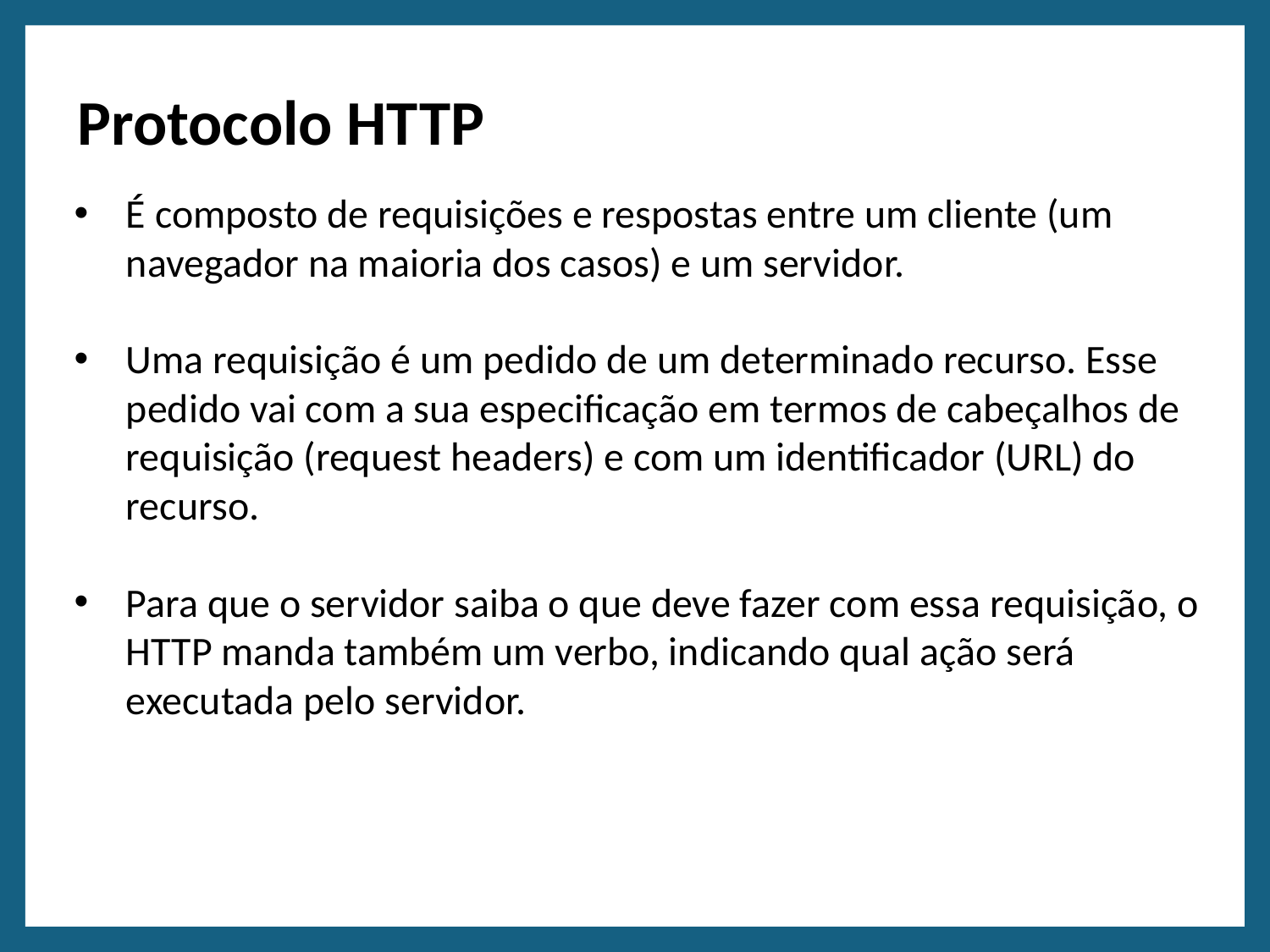

# Protocolo HTTP
É composto de requisições e respostas entre um cliente (um navegador na maioria dos casos) e um servidor.
Uma requisição é um pedido de um determinado recurso. Esse pedido vai com a sua especificação em termos de cabeçalhos de requisição (request headers) e com um identificador (URL) do recurso.
Para que o servidor saiba o que deve fazer com essa requisição, o HTTP manda também um verbo, indicando qual ação será executada pelo servidor.
39